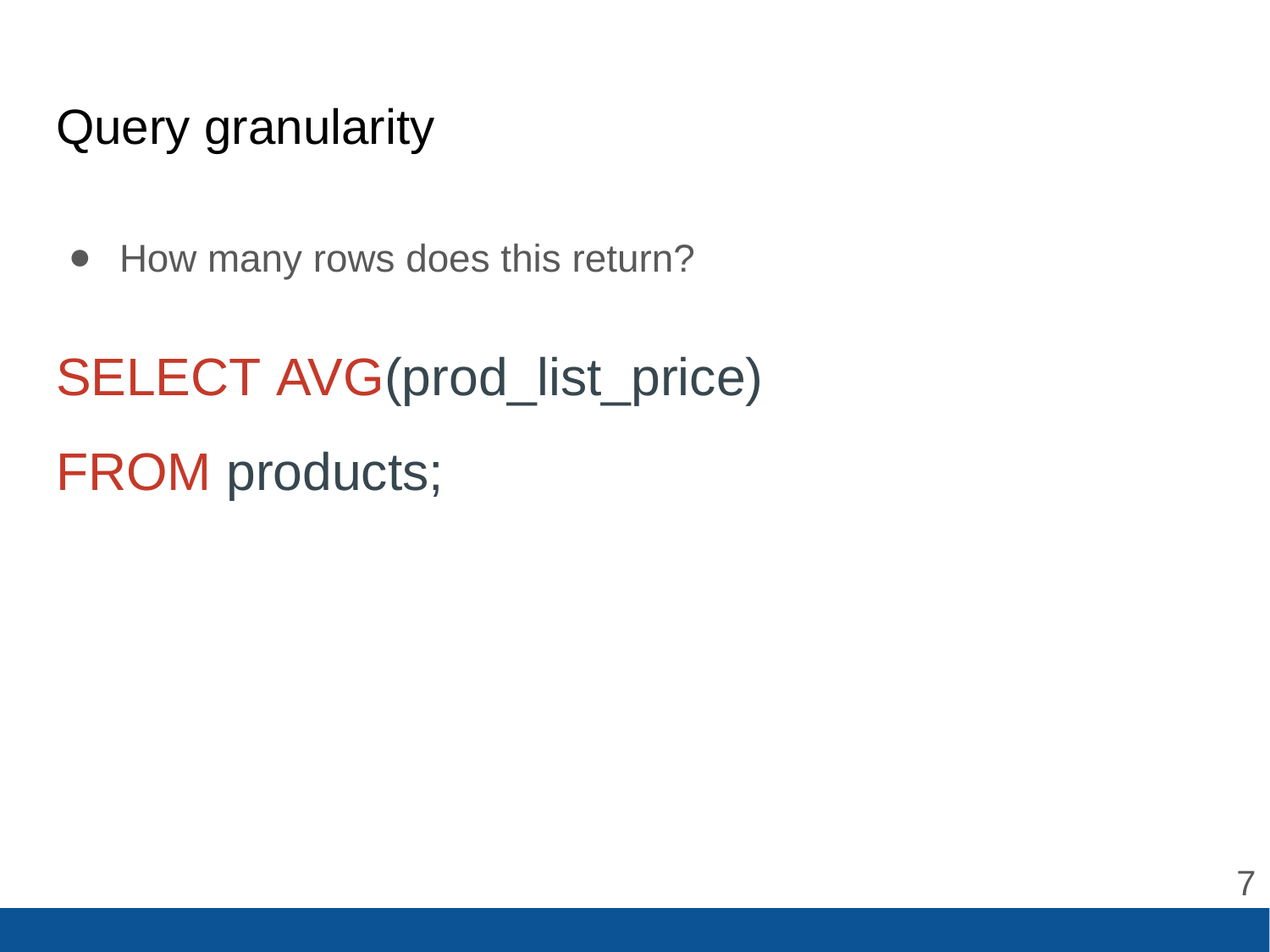

# Query granularity

How many rows does this return?

SELECT AVG(prod_list_price)
FROM products;

7